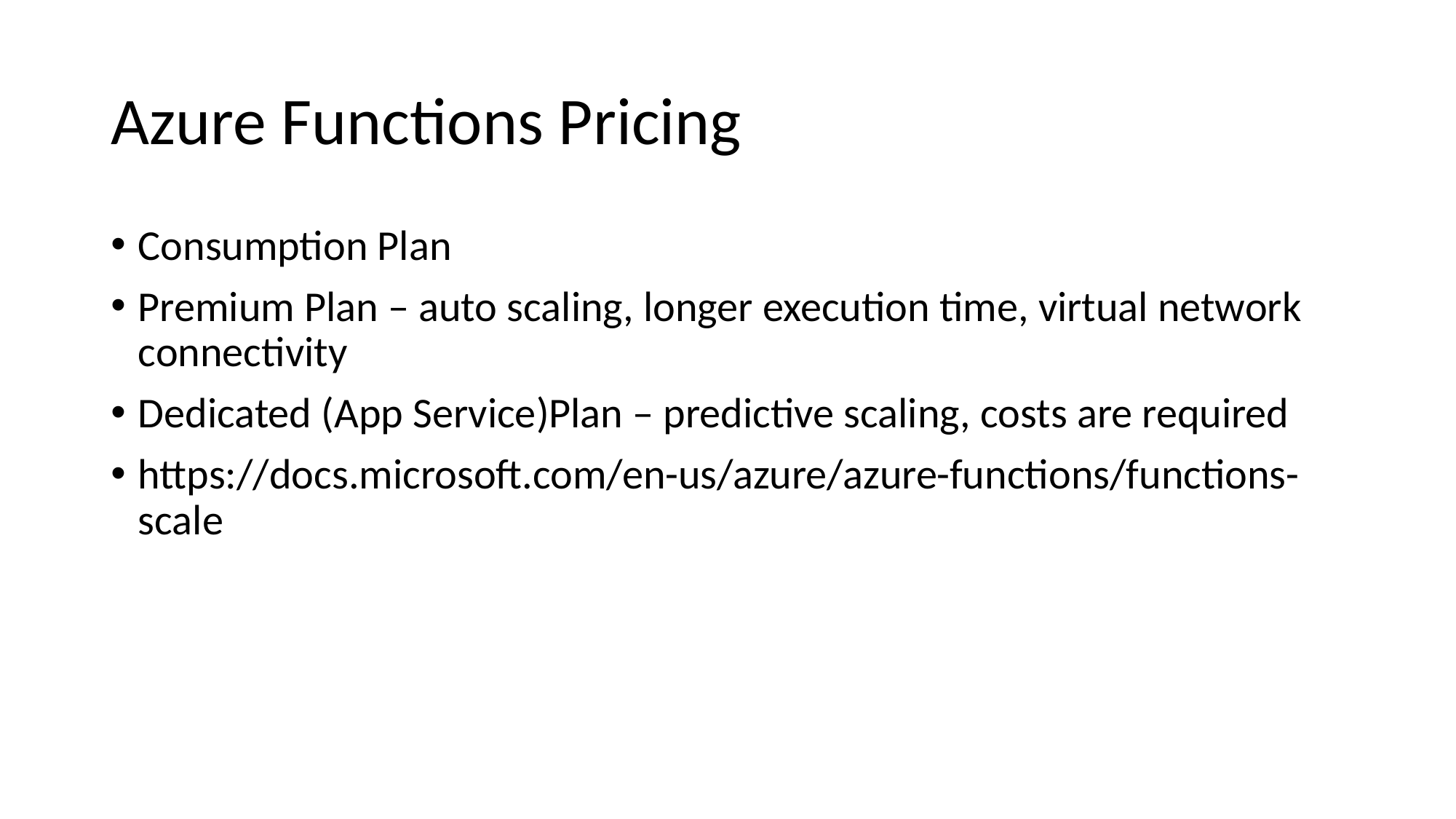

# Azure Functions Pricing
Consumption Plan
Premium Plan – auto scaling, longer execution time, virtual network connectivity
Dedicated (App Service)Plan – predictive scaling, costs are required
https://docs.microsoft.com/en-us/azure/azure-functions/functions-scale